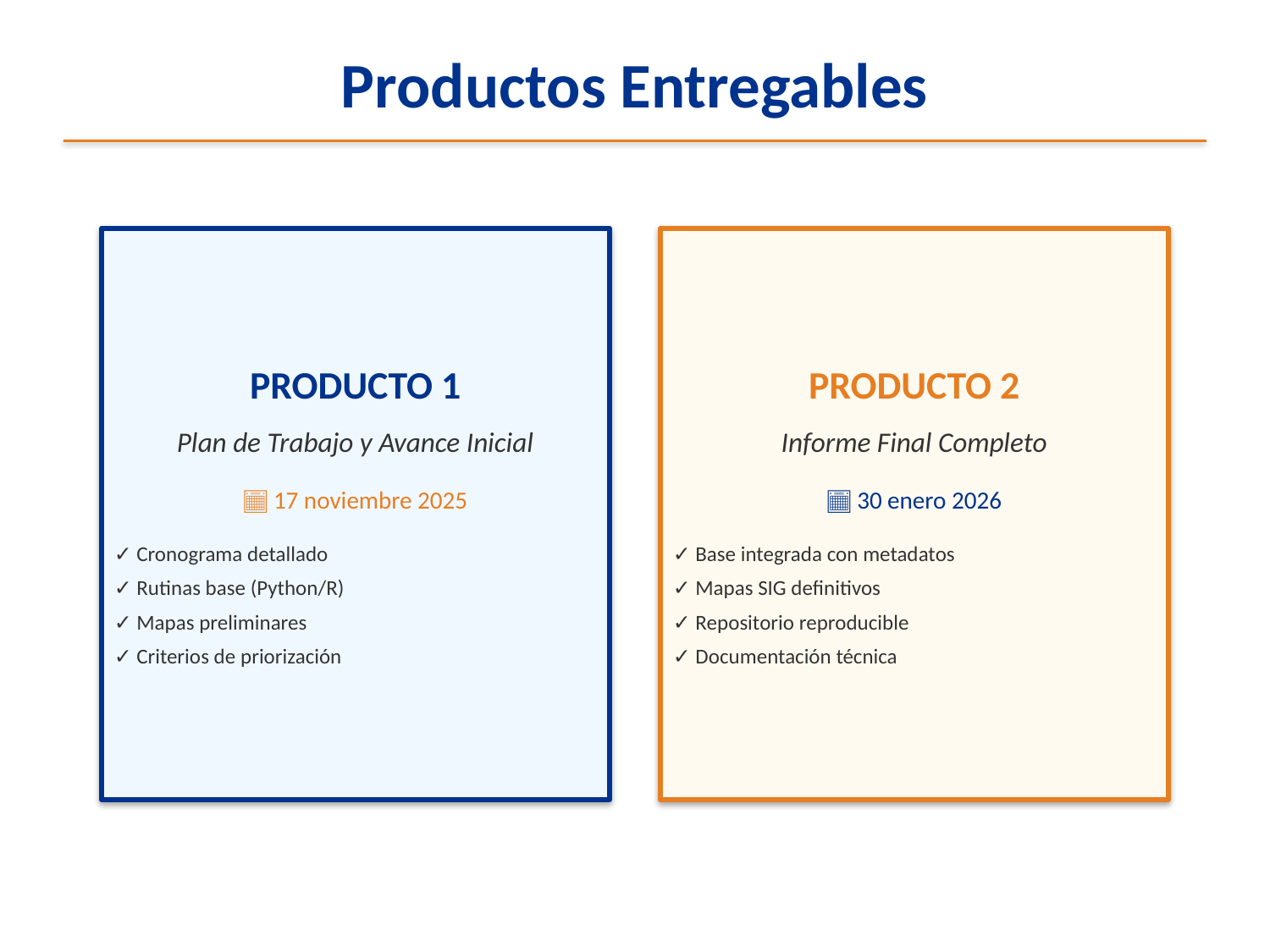

Productos Entregables

PRODUCTO 1
Plan de Trabajo y Avance Inicial
📅 17 noviembre 2025
✓ Cronograma detallado
✓ Rutinas base (Python/R)
✓ Mapas preliminares
✓ Criterios de priorización
PRODUCTO 2
Informe Final Completo
📅 30 enero 2026
✓ Base integrada con metadatos
✓ Mapas SIG definitivos
✓ Repositorio reproducible
✓ Documentación técnica